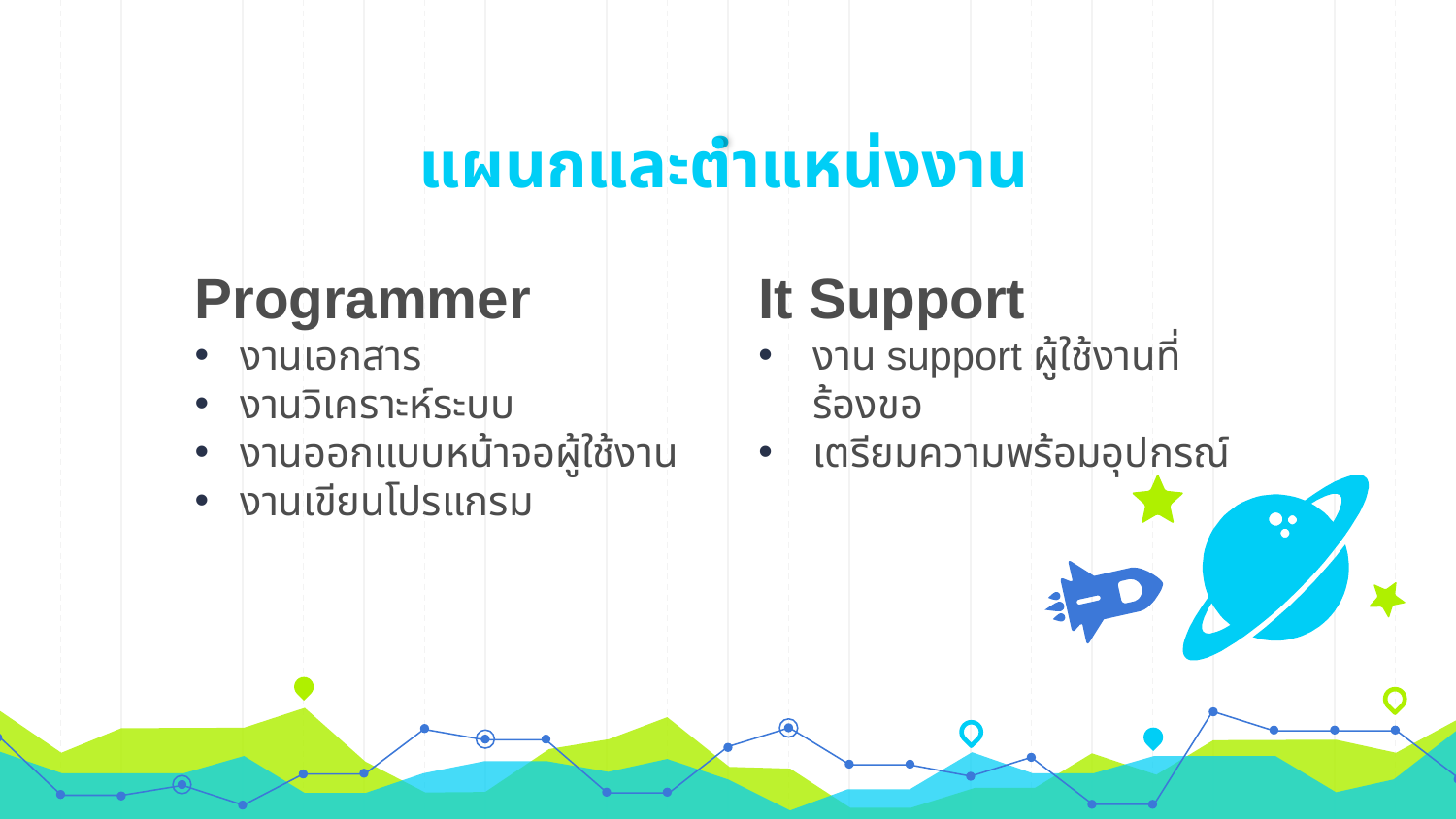

# แผนกและตำแหน่งงาน

Programmer
งานเอกสาร
งานวิเคราะห์ระบบ
งานออกแบบหน้าจอผู้ใช้งาน
งานเขียนโปรแกรม
It Support
งาน support ผู้ใช้งานที่ร้องขอ
เตรียมความพร้อมอุปกรณ์